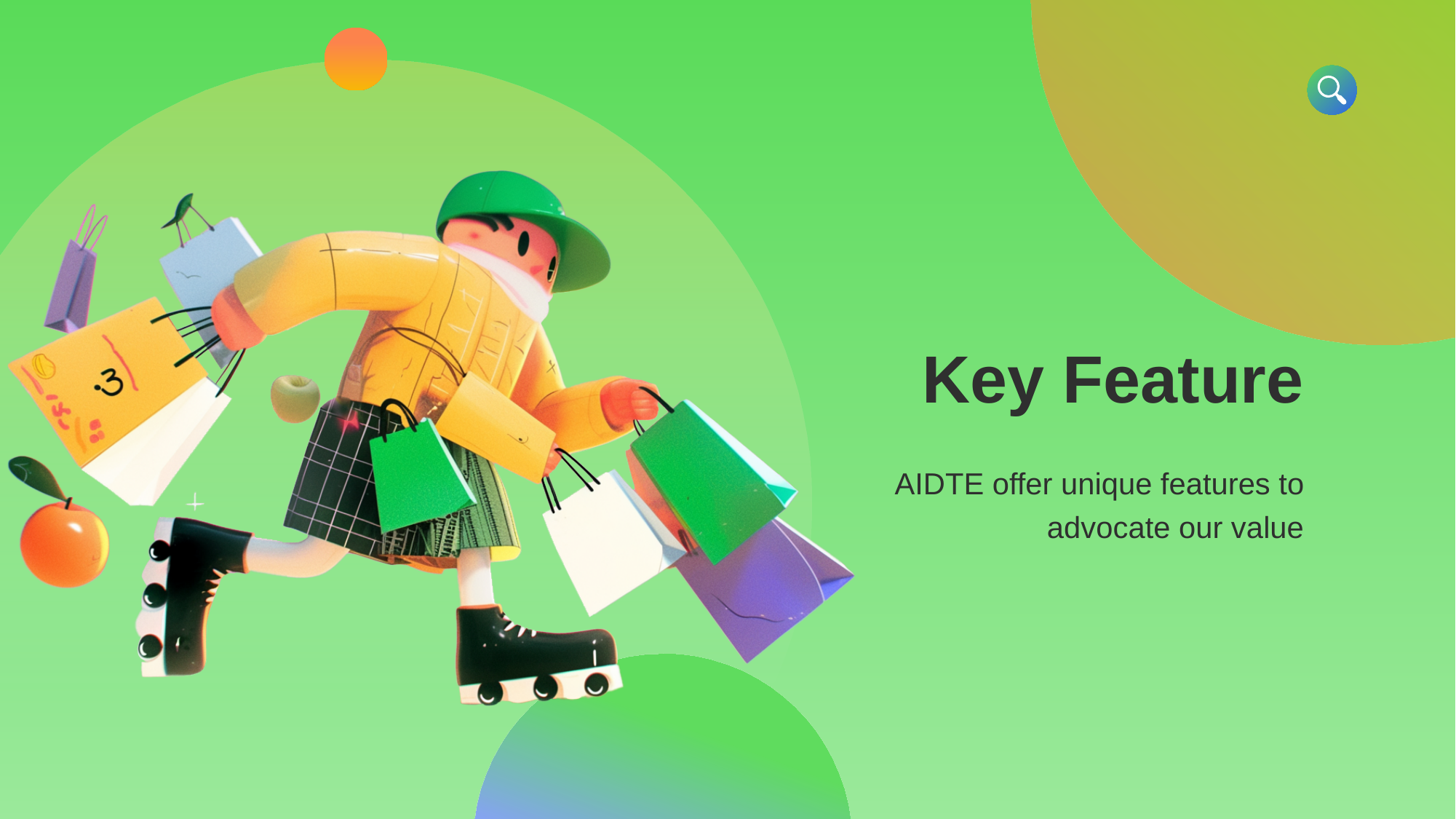

# Key Feature
AIDTE offer unique features to advocate our value